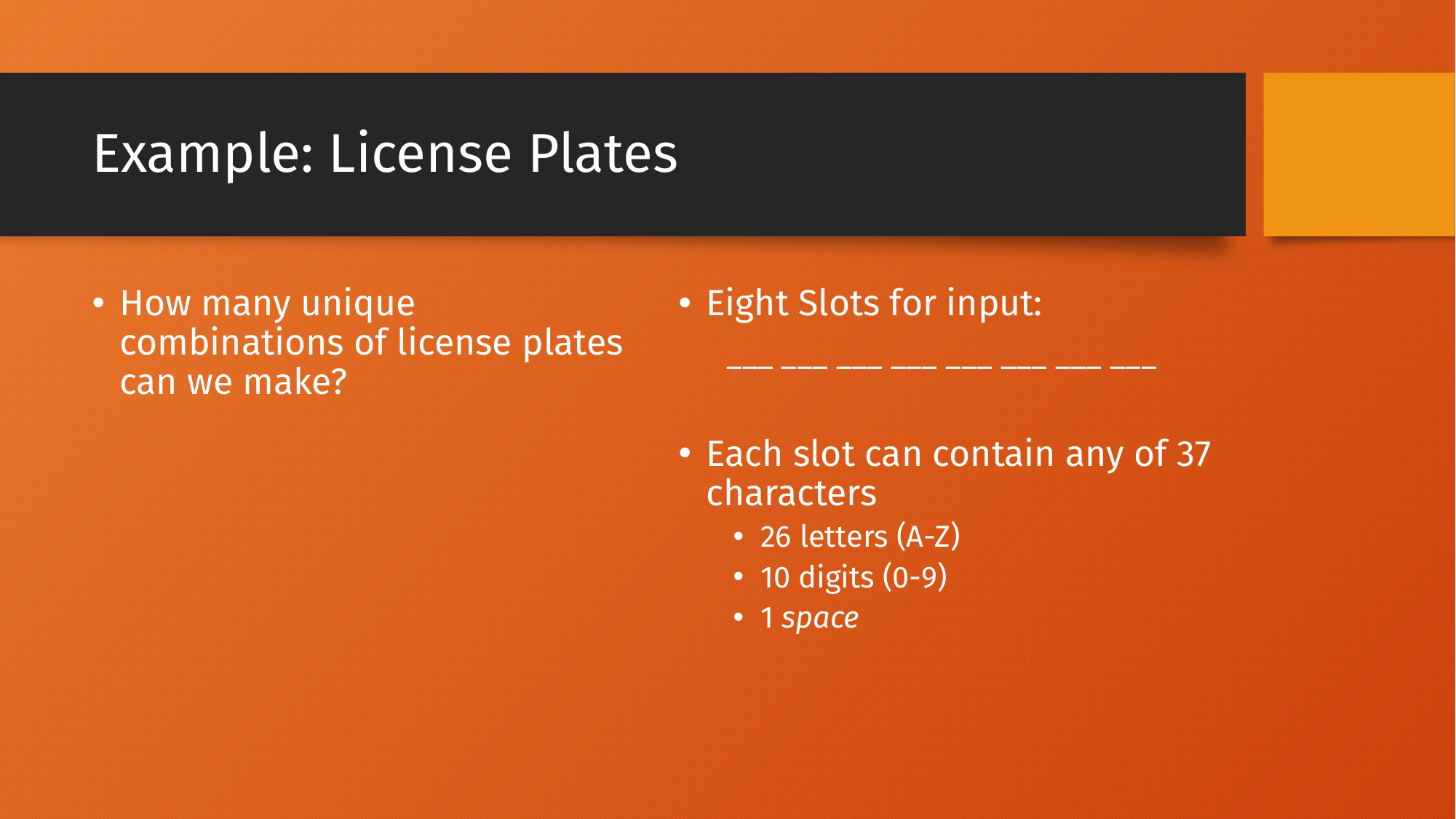

# Example: License Plates
How many unique combinations of license plates can we make?

Eight Slots for input:
      ___ ___ ___ ___ ___ ___ ___ ___

Each slot can contain any of 37 characters
26 letters (A-Z)
10 digits (0-9)
1 space